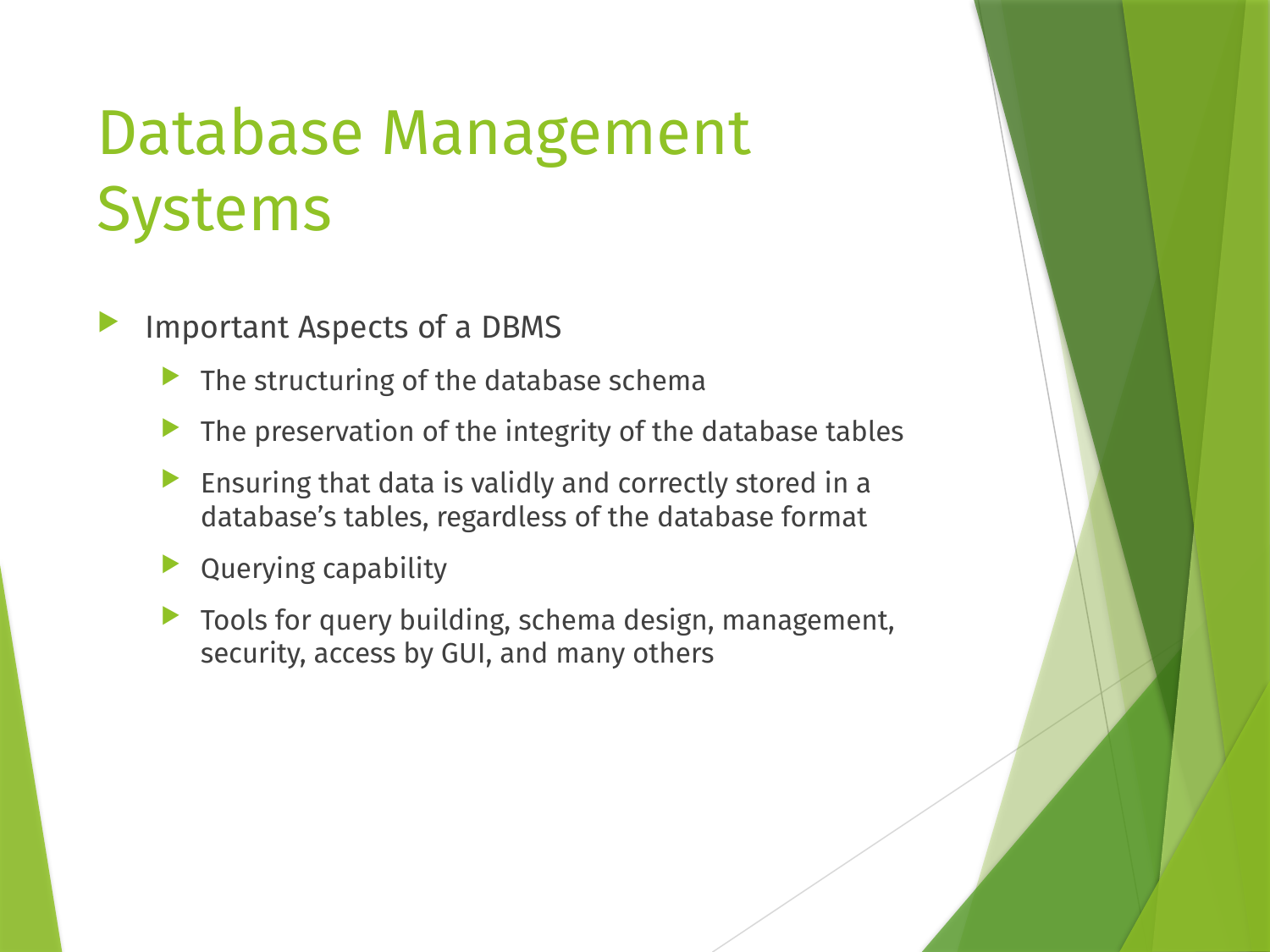

# Database Management Systems
Important Aspects of a DBMS
The structuring of the database schema
The preservation of the integrity of the database tables
Ensuring that data is validly and correctly stored in a database’s tables, regardless of the database format
Querying capability
Tools for query building, schema design, management, security, access by GUI, and many others